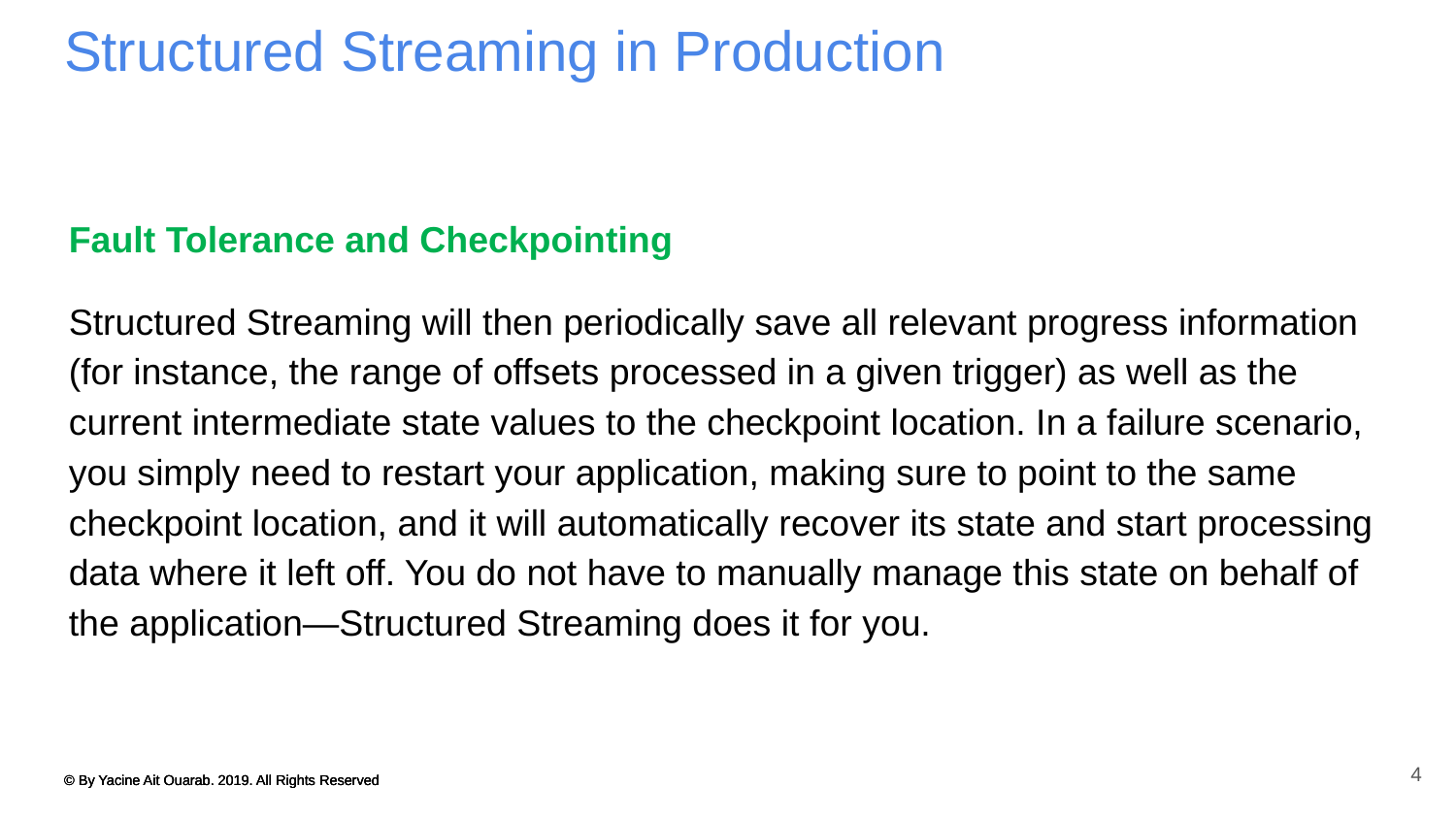

# Structured Streaming in Production

Fault Tolerance and Checkpointing
Structured Streaming will then periodically save all relevant progress information (for instance, the range of offsets processed in a given trigger) as well as the current intermediate state values to the checkpoint location. In a failure scenario, you simply need to restart your application, making sure to point to the same checkpoint location, and it will automatically recover its state and start processing data where it left off. You do not have to manually manage this state on behalf of the application—Structured Streaming does it for you.
4